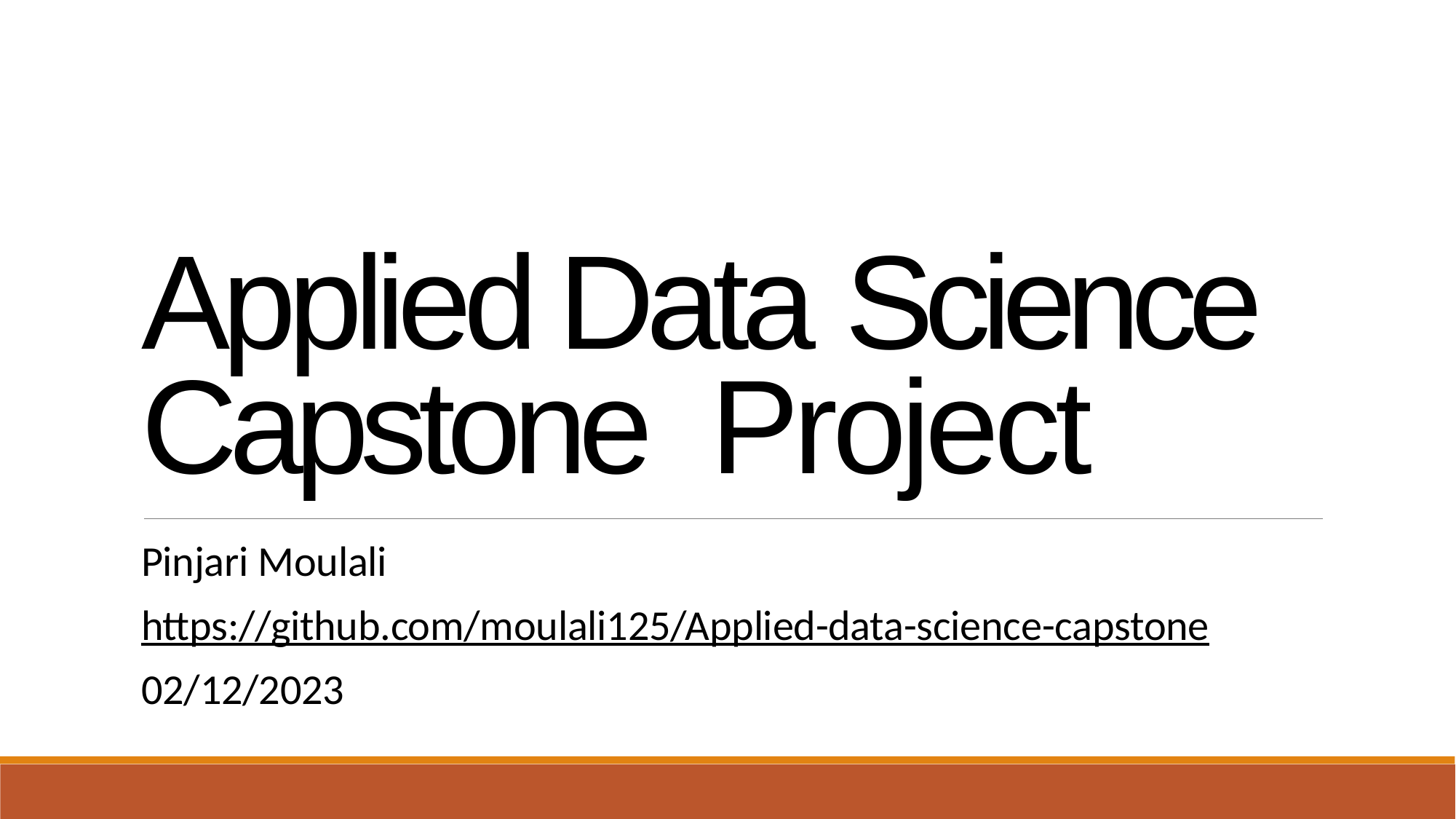

Applied Data Science Capstone  Project

Pinjari Moulali
https://github.com/moulali125/Applied-data-science-capstone
02/12/2023